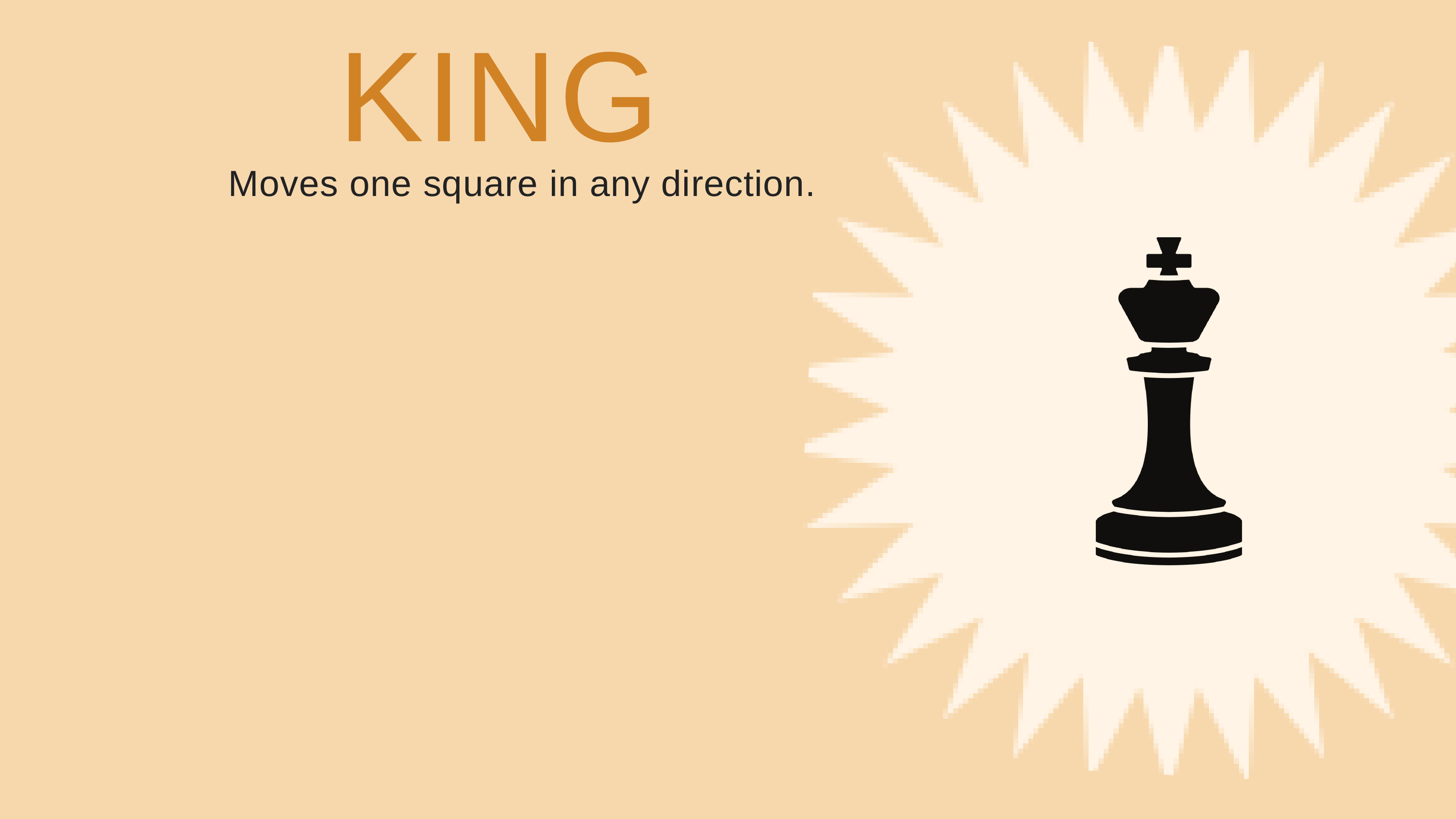

KING
Moves one square in any direction.